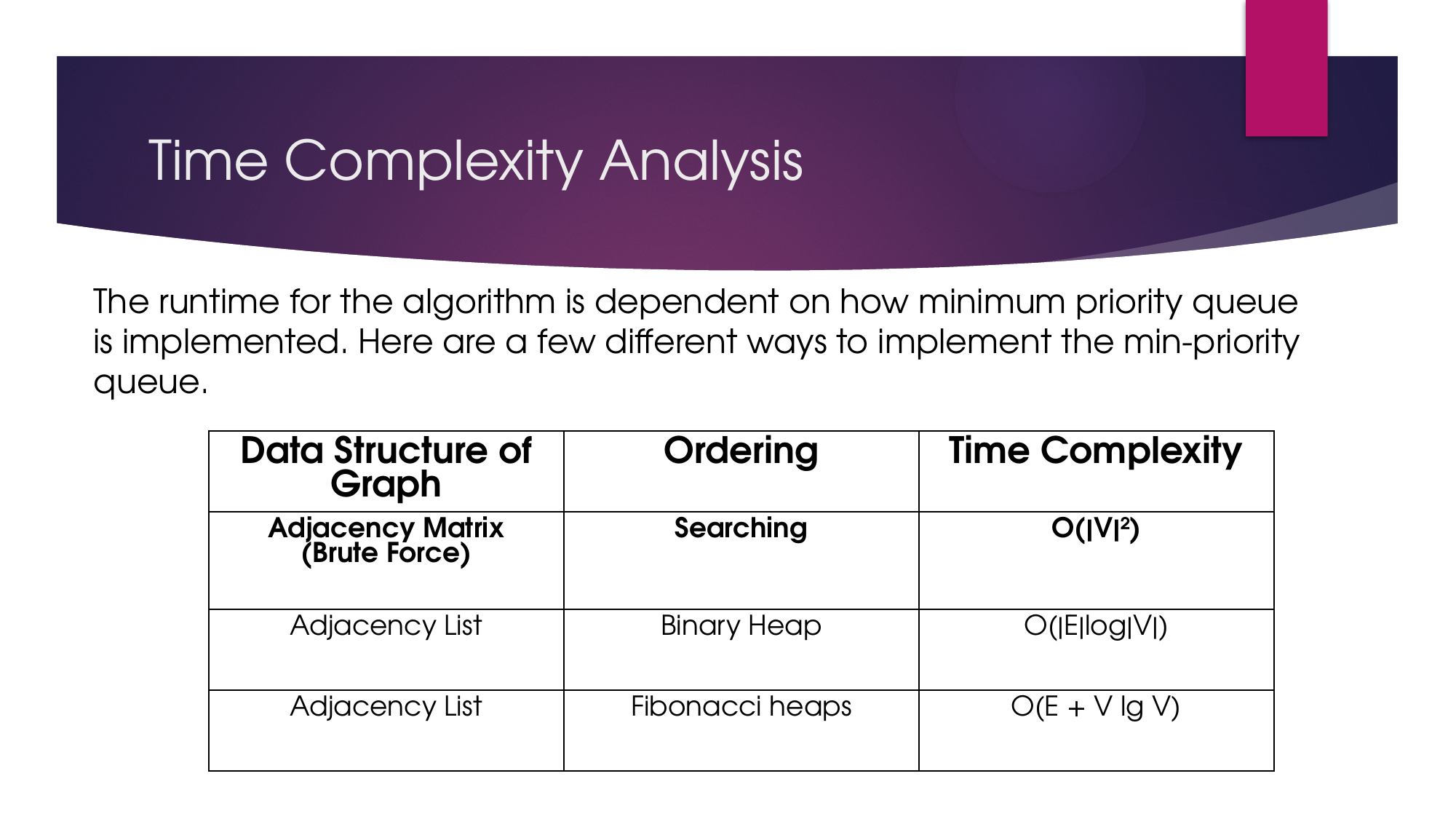

# Time Complexity Analysis
The runtime for the algorithm is dependent on how minimum priority queue is implemented. Here are a few different ways to implement the min-priority queue.
| Data Structure of Graph | Ordering | Time Complexity |
| --- | --- | --- |
| Adjacency Matrix (Brute Force) | Searching | O(|V|²) |
| Adjacency List | Binary Heap | O(|E|log|V|) |
| Adjacency List | Fibonacci heaps | O(E + V lg V) |